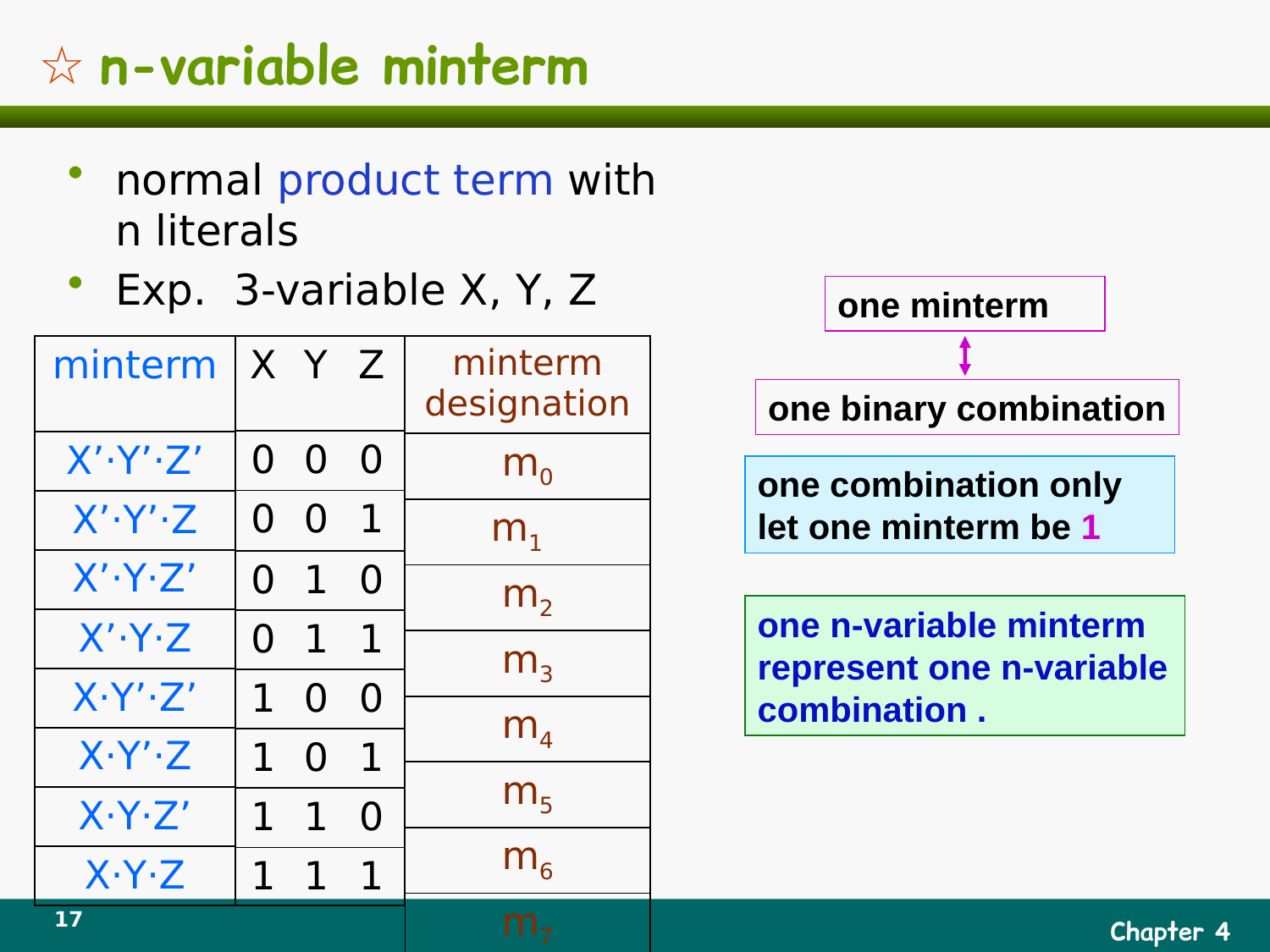

# ☆ n-variable minterm
normal product term with n literals
Exp.  3-variable X, Y, Z
one minterm

one binary combination
| minterm |
| --- |
| X’·Y’·Z’ |
| X’·Y’·Z |
| X’·Y·Z’ |
| X’·Y·Z |
| X·Y’·Z’ |
| X·Y’·Z |
| X·Y·Z’ |
| X·Y·Z |
| X | Y | Z |
| --- | --- | --- |
| 0 | 0 | 0 |
| 0 | 0 | 1 |
| 0 | 1 | 0 |
| 0 | 1 | 1 |
| 1 | 0 | 0 |
| 1 | 0 | 1 |
| 1 | 1 | 0 |
| 1 | 1 | 1 |
| minterm designation |
| --- |
| m0 |
| m1 |
| m2 |
| m3 |
| m4 |
| m5 |
| m6 |
| m7 |
one combination only let one minterm be 1
one n-variable minterm represent one n-variable combination .
17
Chapter 4